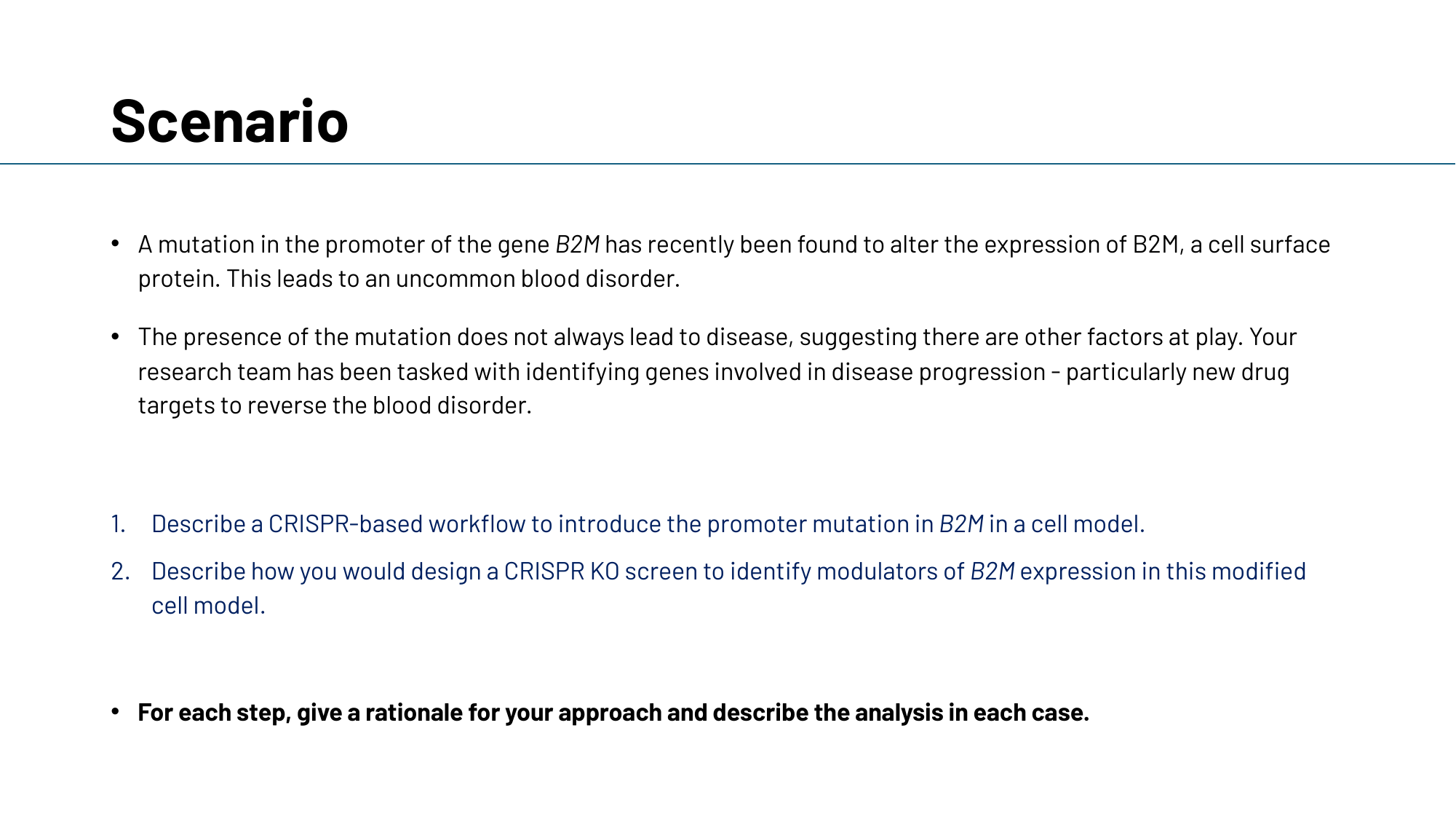

# Scenario
A mutation in the promoter of the gene B2M has recently been found to alter the expression of B2M, a cell surface protein. This leads to an uncommon blood disorder.
The presence of the mutation does not always lead to disease, suggesting there are other factors at play. Your research team has been tasked with identifying genes involved in disease progression - particularly new drug targets to reverse the blood disorder.

Describe a CRISPR-based workflow to introduce the promoter mutation in B2M in a cell model.
Describe how you would design a CRISPR KO screen to identify modulators of B2M expression in this modified cell model.

For each step, give a rationale for your approach and describe the analysis in each case.